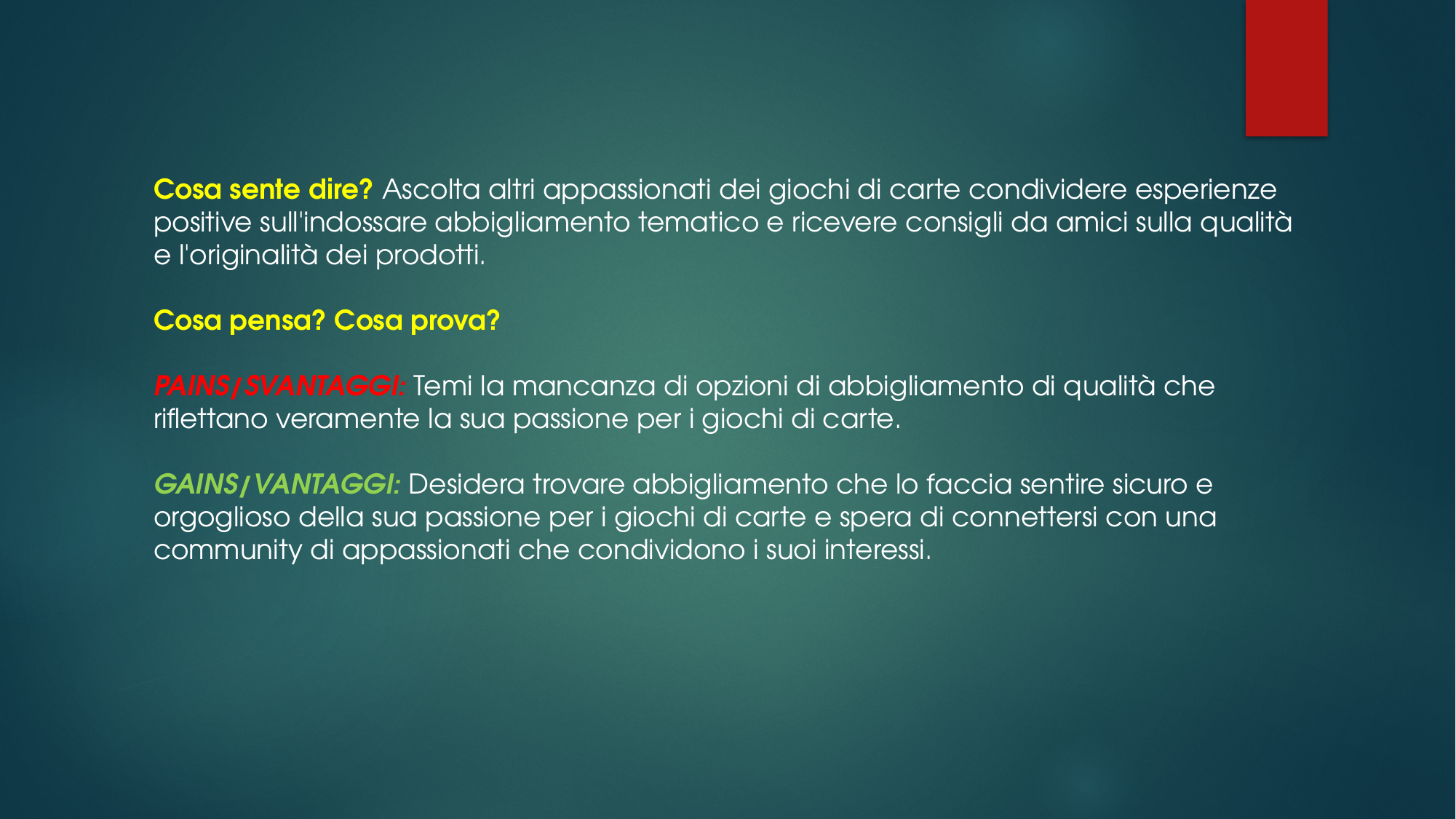

Cosa sente dire? Ascolta altri appassionati dei giochi di carte condividere esperienze positive sull'indossare abbigliamento tematico e ricevere consigli da amici sulla qualità e l'originalità dei prodotti.

Cosa pensa? Cosa prova?

PAINS/SVANTAGGI: Temi la mancanza di opzioni di abbigliamento di qualità che riflettano veramente la sua passione per i giochi di carte.

GAINS/VANTAGGI: Desidera trovare abbigliamento che lo faccia sentire sicuro e orgoglioso della sua passione per i giochi di carte e spera di connettersi con una community di appassionati che condividono i suoi interessi.